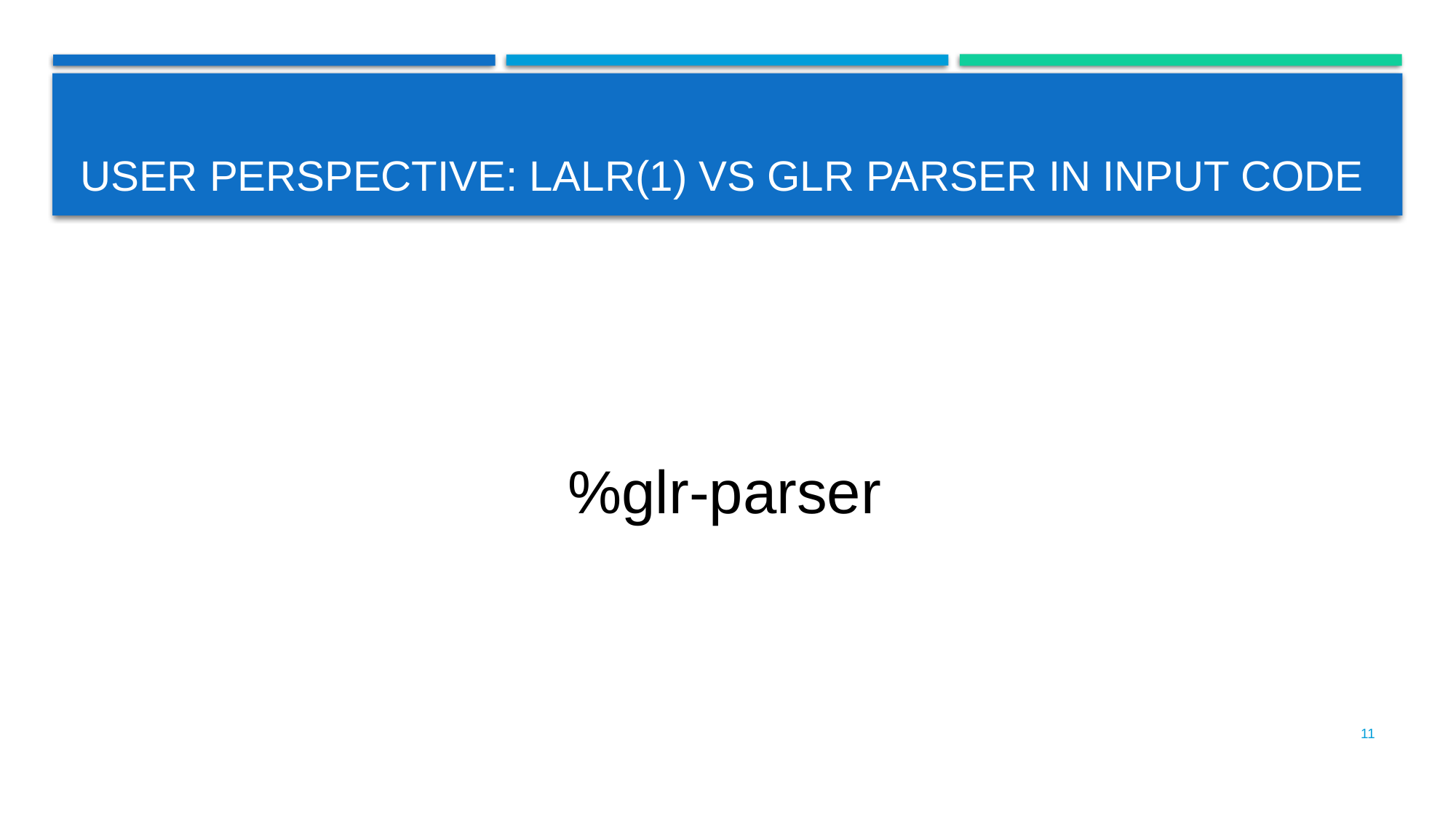

# User perspective: LALr(1) vs GLR parser in input code
%glr-parser
11